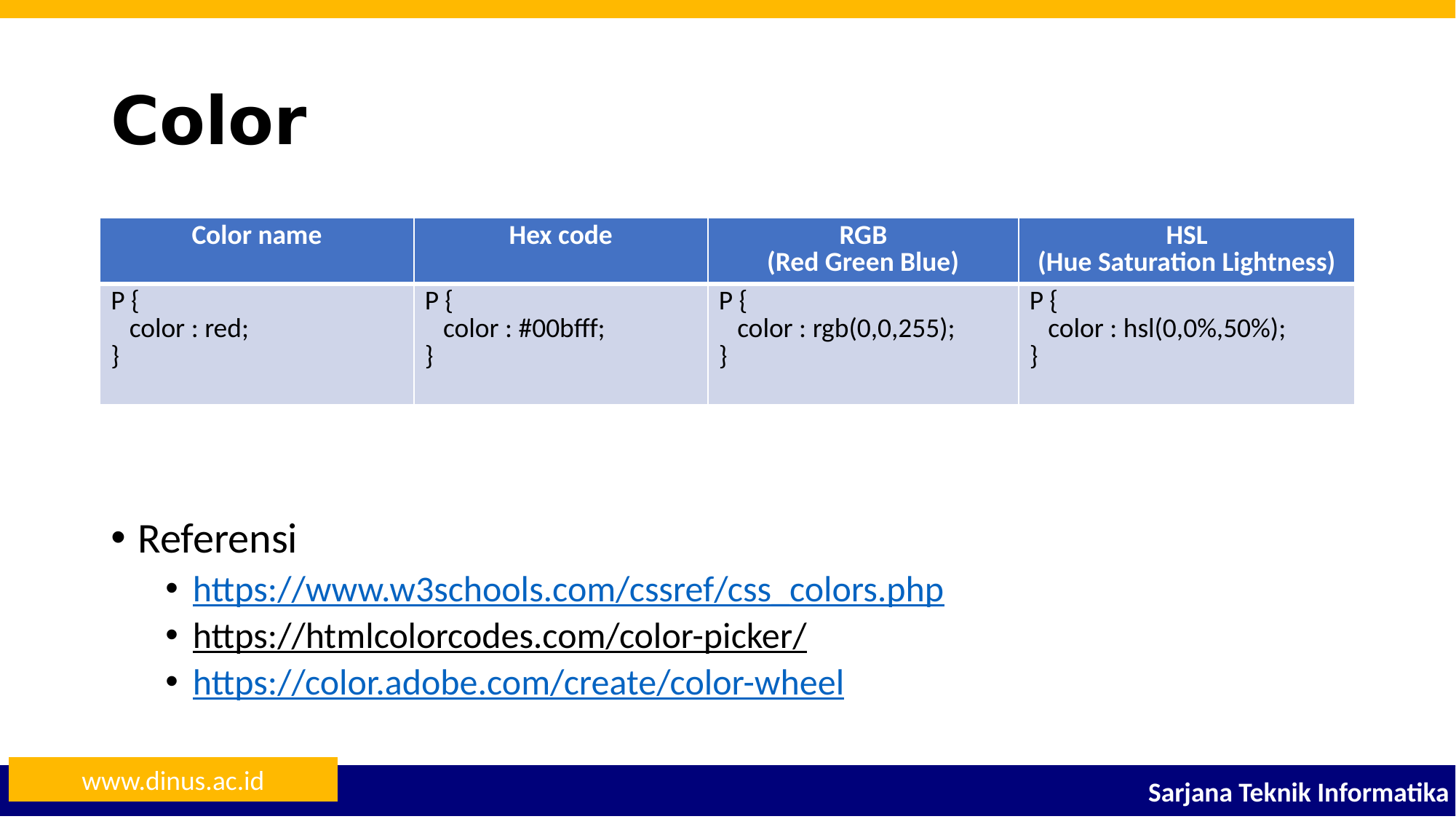

# Color
| Color name | Hex code | RGB (Red Green Blue) | HSL (Hue Saturation Lightness) |
| --- | --- | --- | --- |
| P { color : red; } | P { color : #00bfff; } | P { color : rgb(0,0,255); } | P { color : hsl(0,0%,50%); } |
Referensi
https://www.w3schools.com/cssref/css_colors.php
https://htmlcolorcodes.com/color-picker/
https://color.adobe.com/create/color-wheel